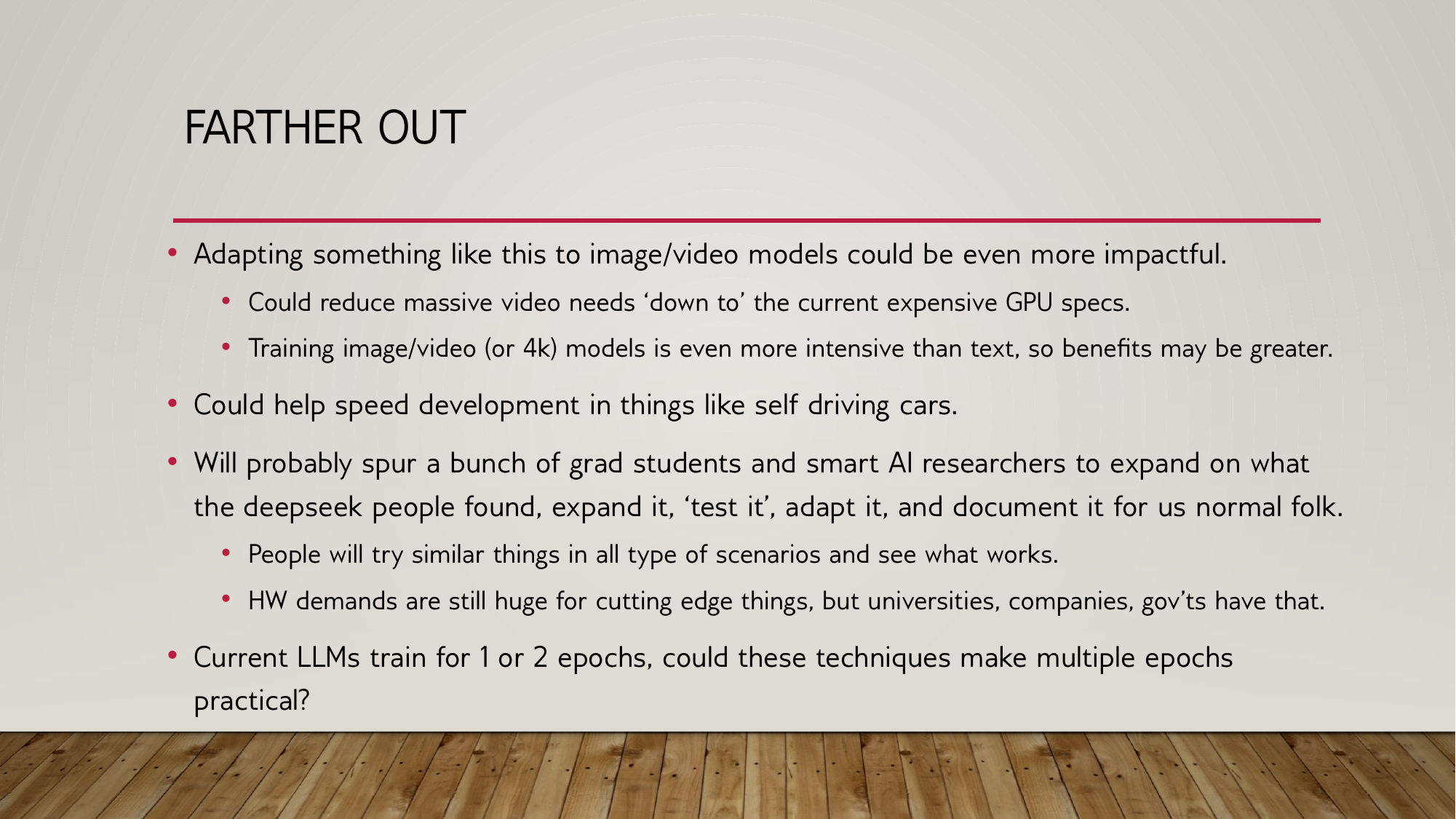

# Farther Out
Adapting something like this to image/video models could be even more impactful.
Could reduce massive video needs ‘down to’ the current expensive GPU specs.
Training image/video (or 4k) models is even more intensive than text, so benefits may be greater.
Could help speed development in things like self driving cars.
Will probably spur a bunch of grad students and smart AI researchers to expand on what the deepseek people found, expand it, ‘test it’, adapt it, and document it for us normal folk.
People will try similar things in all type of scenarios and see what works.
HW demands are still huge for cutting edge things, but universities, companies, gov’ts have that.
Current LLMs train for 1 or 2 epochs, could these techniques make multiple epochs practical?